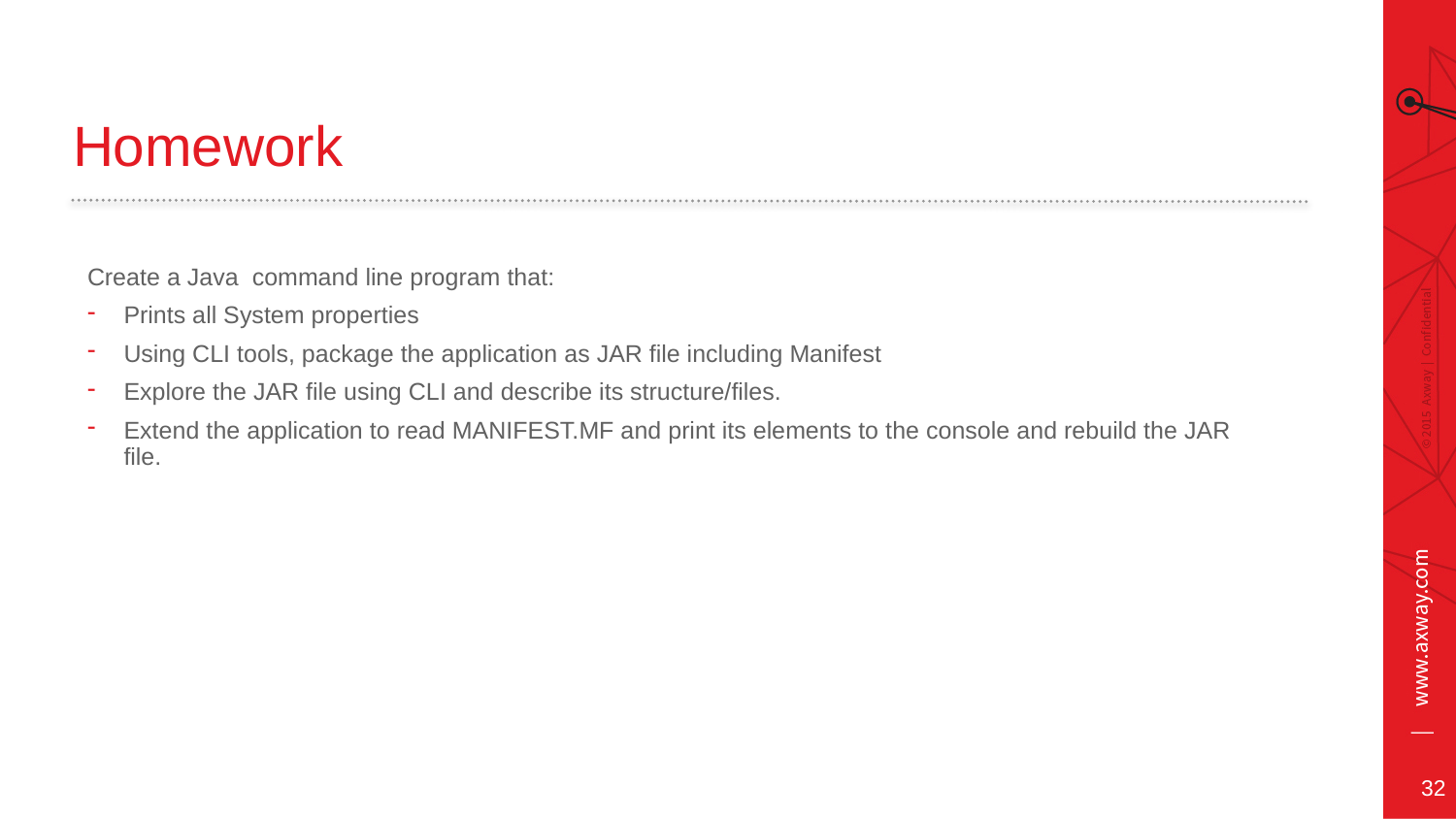

# Homework

Create a Java  command line program that:
Prints all System properties
Using CLI tools, package the application as JAR file including Manifest
Explore the JAR file using CLI and describe its structure/files.
Extend the application to read MANIFEST.MF and print its elements to the console and rebuild the JAR file.

32